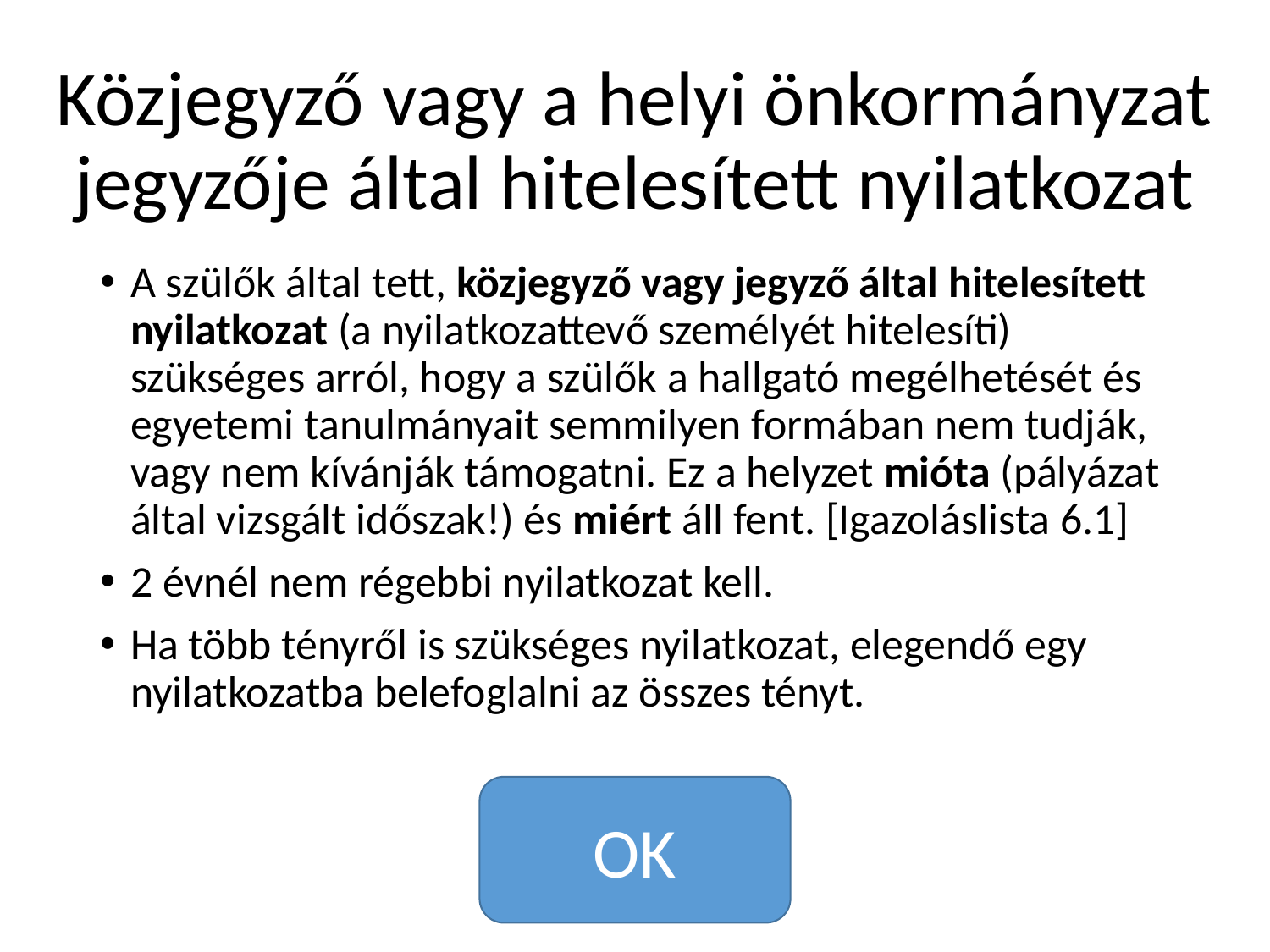

# Közjegyző vagy a helyi önkormányzat jegyzője által hitelesített nyilatkozat
A szülők által tett, közjegyző vagy jegyző által hitelesített nyilatkozat (a nyilatkozattevő személyét hitelesíti) szükséges arról, hogy a szülők a hallgató megélhetését és egyetemi tanulmányait semmilyen formában nem tudják, vagy nem kívánják támogatni. Ez a helyzet mióta (pályázat által vizsgált időszak!) és miért áll fent. [Igazoláslista 6.1]
2 évnél nem régebbi nyilatkozat kell.
Ha több tényről is szükséges nyilatkozat, elegendő egy nyilatkozatba belefoglalni az összes tényt.
OK